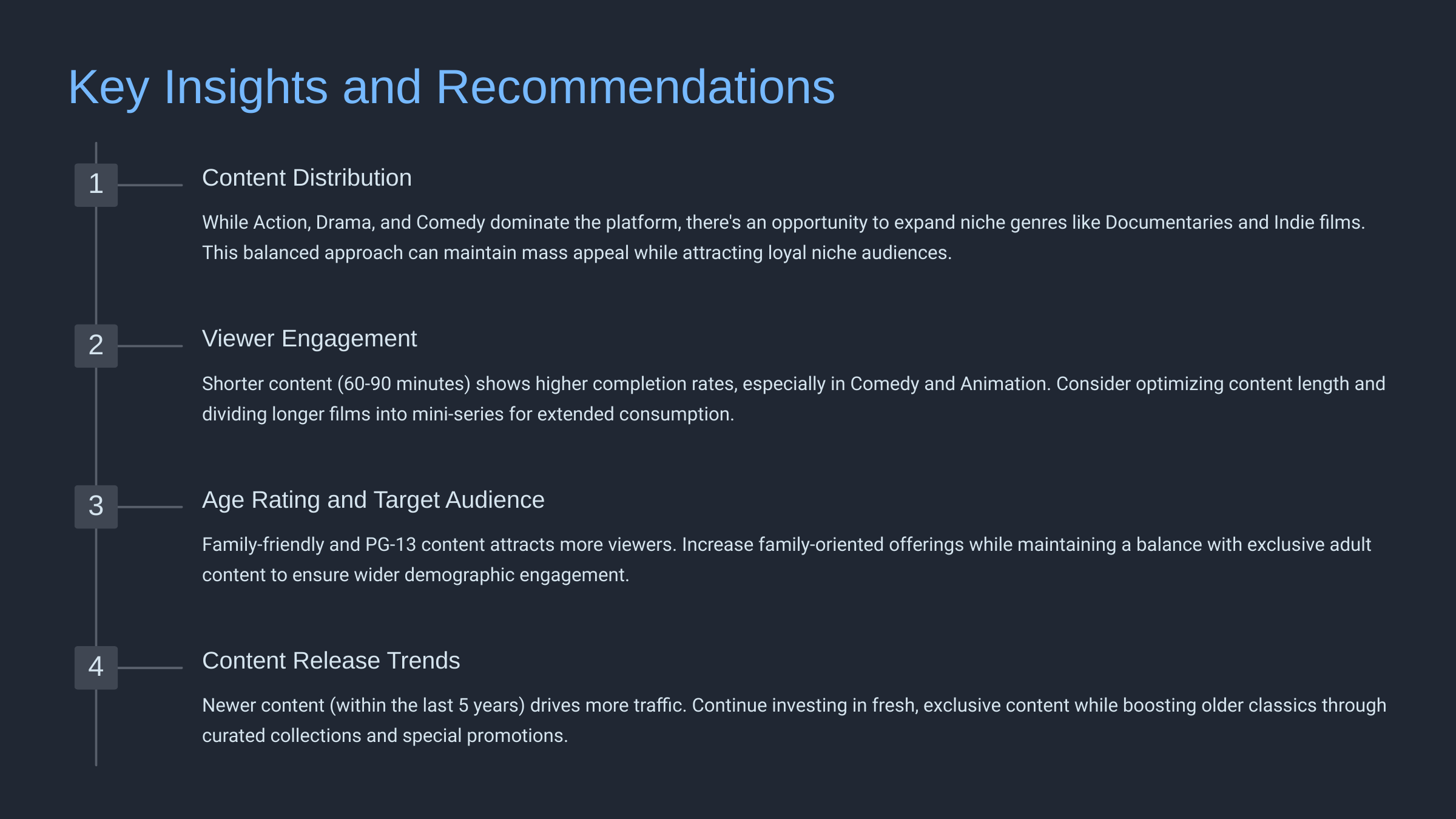

Key Insights and Recommendations

Content Distribution

1

While Action, Drama, and Comedy dominate the platform, there's an opportunity to expand niche genres like Documentaries and Indie films. This balanced approach can maintain mass appeal while attracting loyal niche audiences.
Viewer Engagement

2

Shorter content (60-90 minutes) shows higher completion rates, especially in Comedy and Animation. Consider optimizing content length and dividing longer films into mini-series for extended consumption.
Age Rating and Target Audience

3

Family-friendly and PG-13 content attracts more viewers. Increase family-oriented offerings while maintaining a balance with exclusive adult content to ensure wider demographic engagement.
Content Release Trends

4

Newer content (within the last 5 years) drives more traffic. Continue investing in fresh, exclusive content while boosting older classics through curated collections and special promotions.